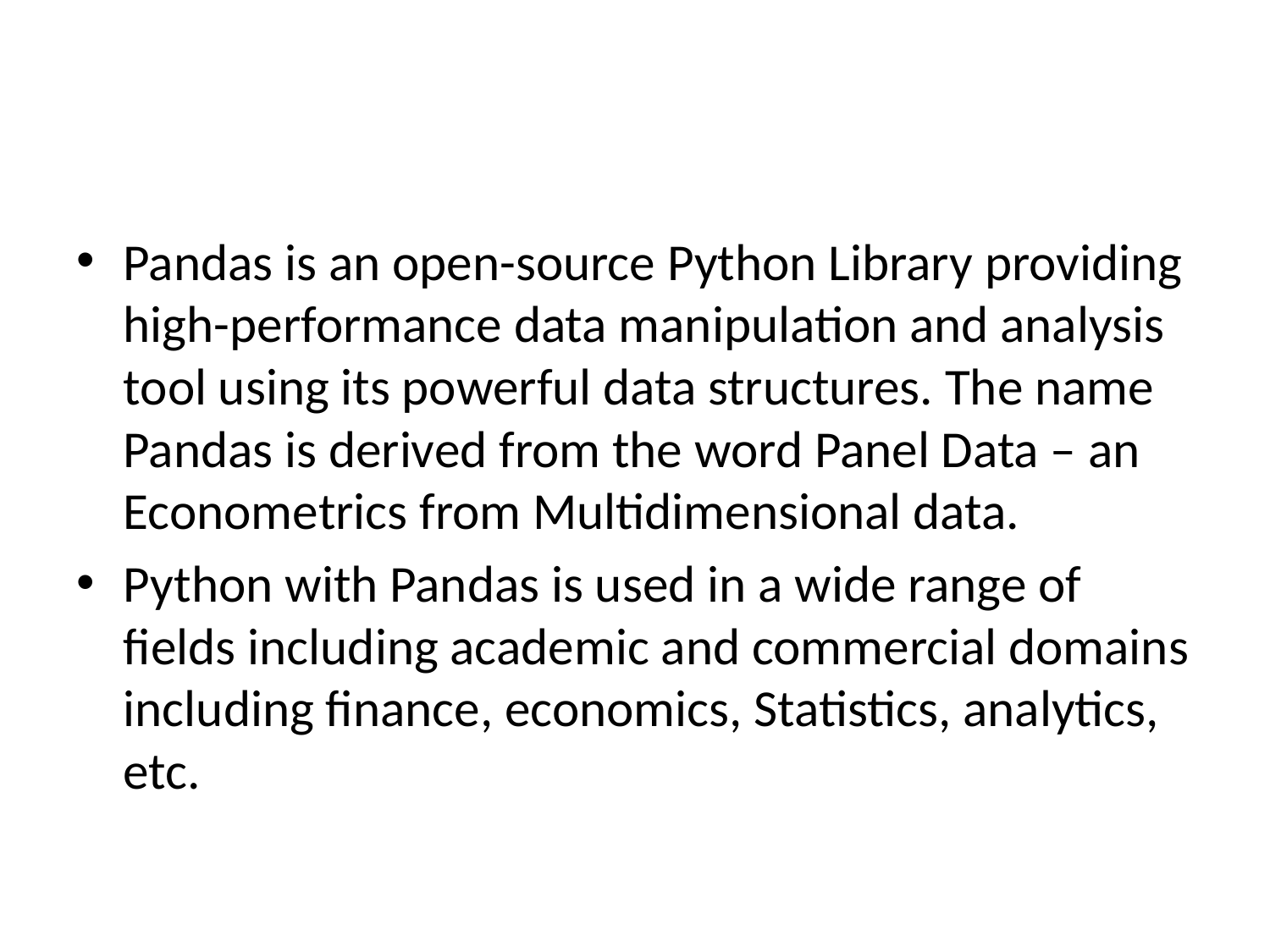

#
Pandas is an open-source Python Library providing high-performance data manipulation and analysis tool using its powerful data structures. The name Pandas is derived from the word Panel Data – an Econometrics from Multidimensional data.
Python with Pandas is used in a wide range of fields including academic and commercial domains including finance, economics, Statistics, analytics, etc.